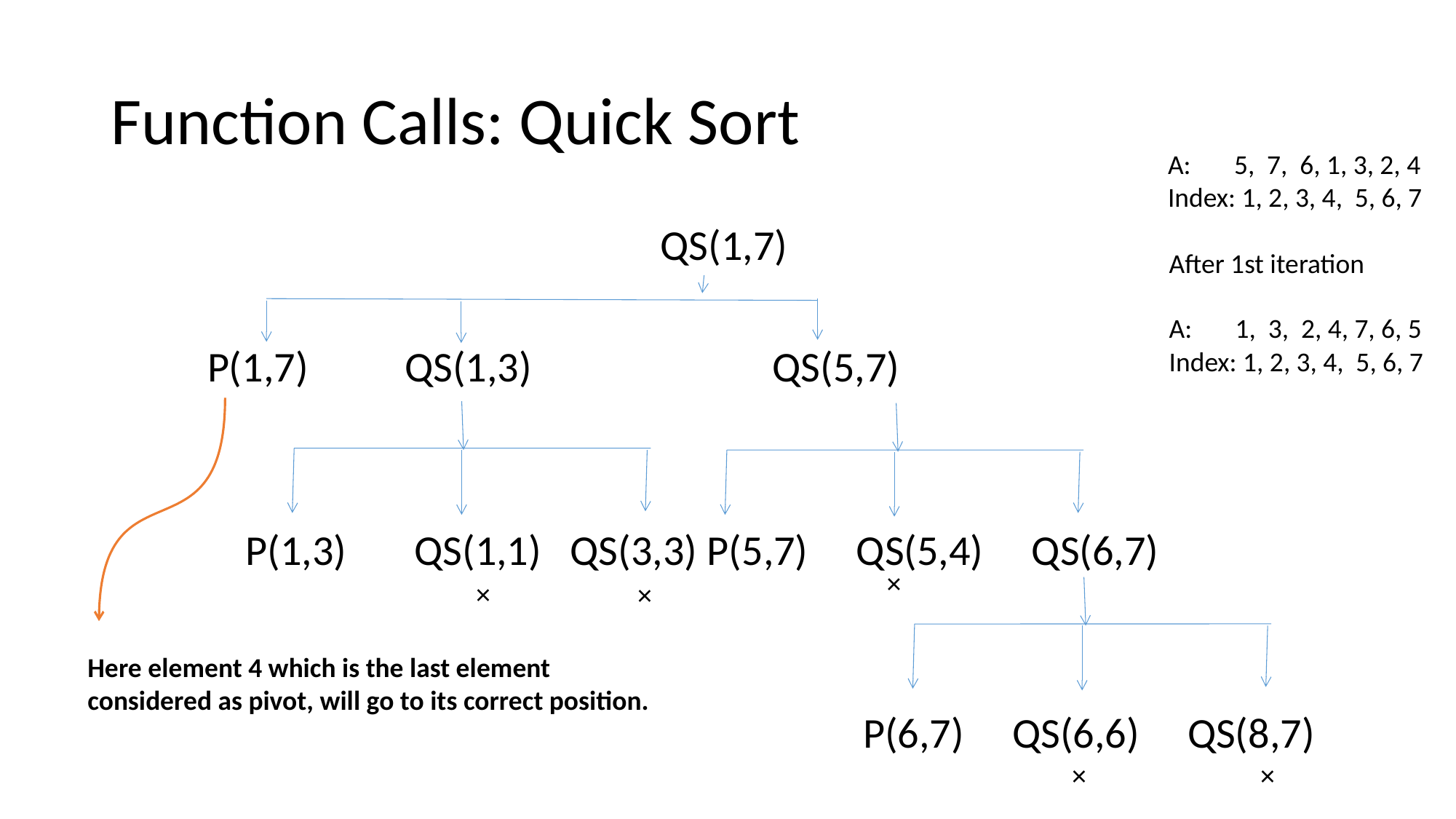

# Function Calls: Quick Sort
A:       5,  7,  6, 1, 3, 2, 4
Index: 1, 2, 3, 4,  5, 6, 7
                                                         QS(1,7)

          P(1,7)          QS(1,3)                         QS(5,7)

              P(1,3)       QS(1,1)   QS(3,3) P(5,7)     QS(5,4)     QS(6,7)

                                                                              P(6,7)     QS(6,6)     QS(8,7)
After 1st iteration

A:       1,  3,  2, 4, 7, 6, 5
Index: 1, 2, 3, 4,  5, 6, 7

×
×
×
Here element 4 which is the last element
considered as pivot, will go to its correct position.
×
×